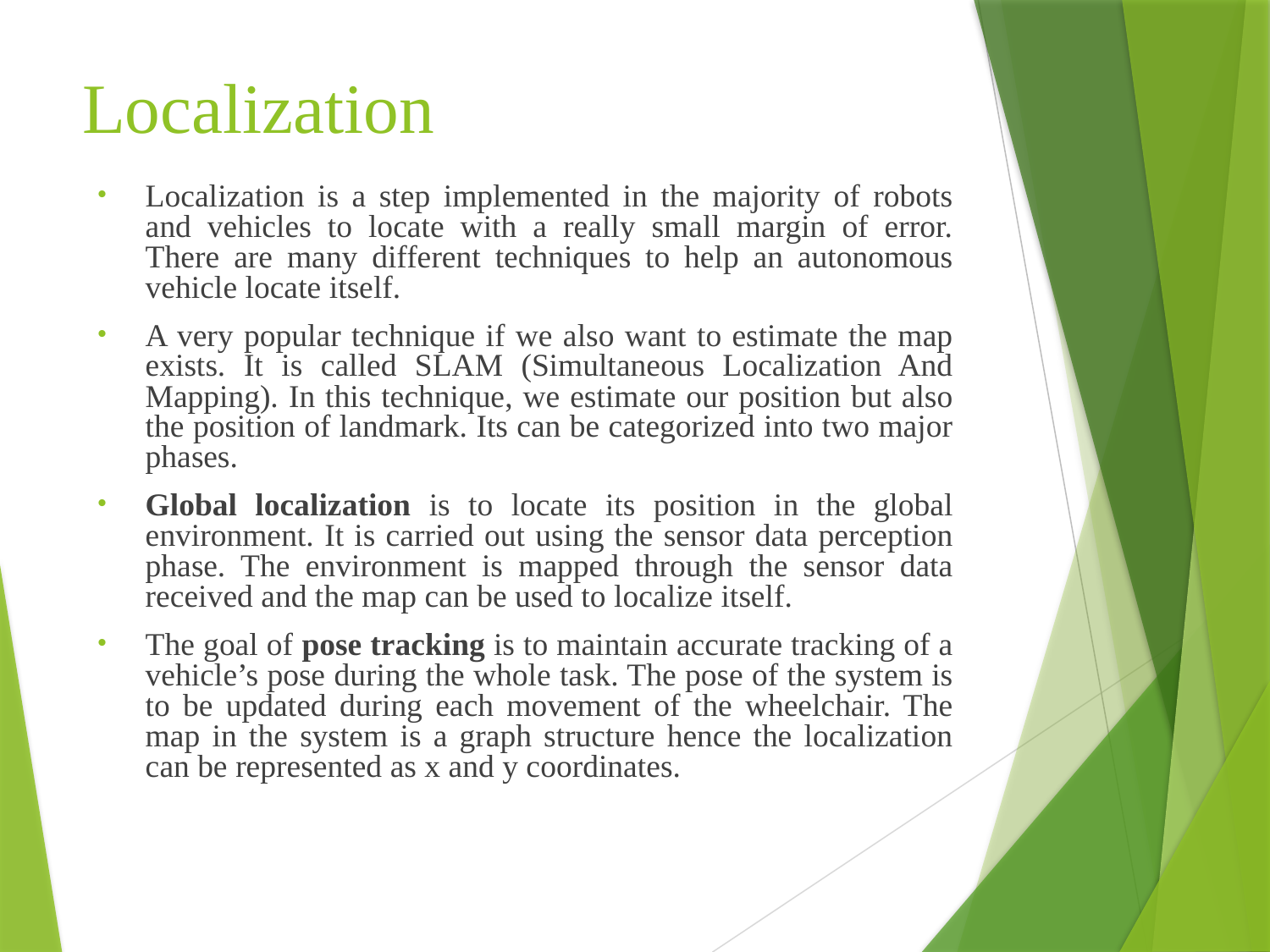

# Localization
Localization is a step implemented in the majority of robots and vehicles to locate with a really small margin of error. There are many different techniques to help an autonomous vehicle locate itself.
A very popular technique if we also want to estimate the map exists. It is called SLAM (Simultaneous Localization And Mapping). In this technique, we estimate our position but also the position of landmark. Its can be categorized into two major phases.
Global localization is to locate its position in the global environment. It is carried out using the sensor data perception phase. The environment is mapped through the sensor data received and the map can be used to localize itself.
The goal of pose tracking is to maintain accurate tracking of a vehicle’s pose during the whole task. The pose of the system is to be updated during each movement of the wheelchair. The map in the system is a graph structure hence the localization can be represented as x and y coordinates.